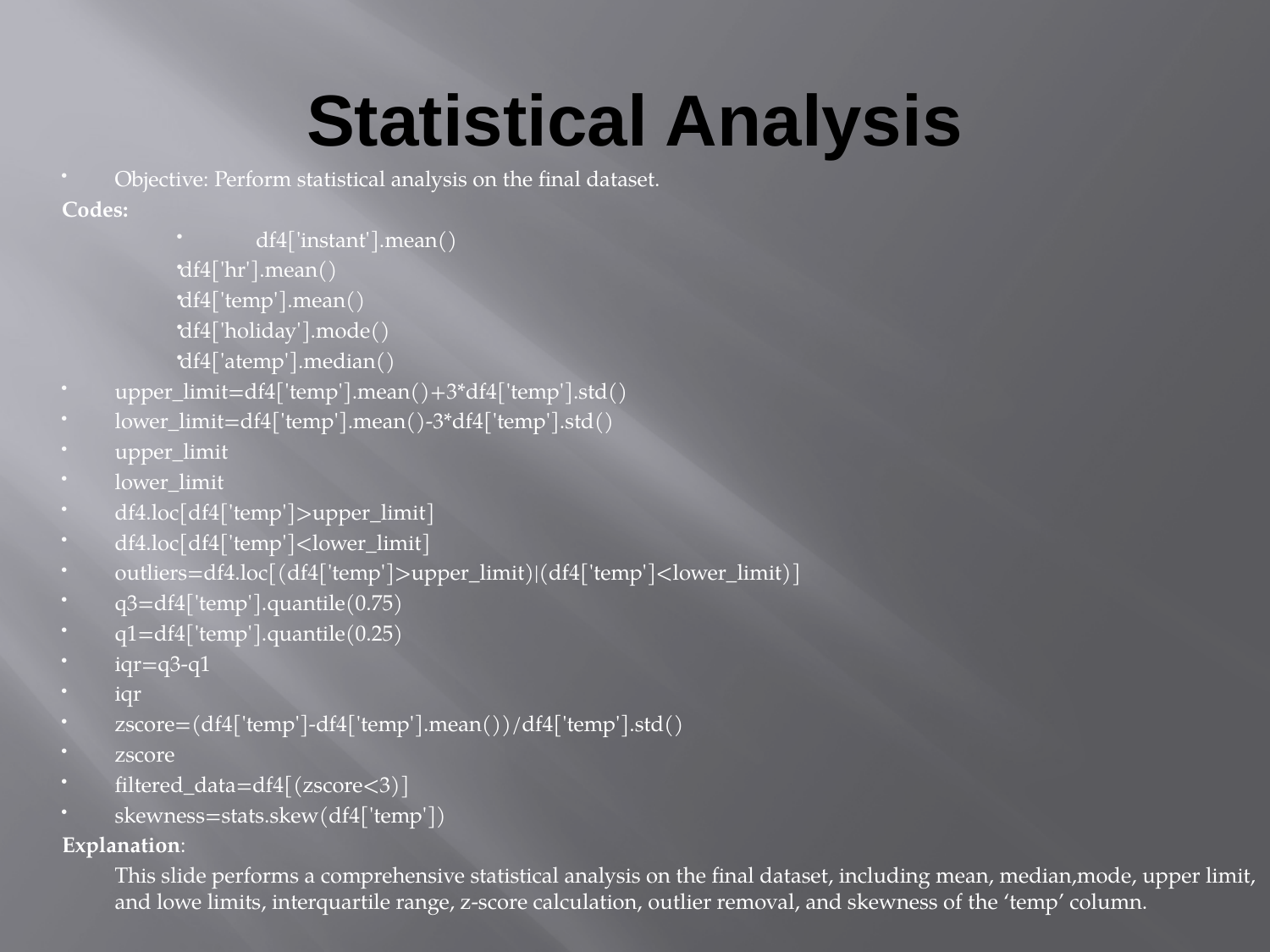

# Statistical Analysis
Objective: Perform statistical analysis on the final dataset.
Codes:
	 df4['instant'].mean()
df4['hr'].mean()
df4['temp'].mean()
df4['holiday'].mode()
df4['atemp'].median()
upper_limit=df4['temp'].mean()+3*df4['temp'].std()
lower_limit=df4['temp'].mean()-3*df4['temp'].std()
upper_limit
lower_limit
df4.loc[df4['temp']>upper_limit]
df4.loc[df4['temp']<lower_limit]
outliers=df4.loc[(df4['temp']>upper_limit)|(df4['temp']<lower_limit)]
q3=df4['temp'].quantile(0.75)
q1=df4['temp'].quantile(0.25)
iqr=q3-q1
iqr
zscore=(df4['temp']-df4['temp'].mean())/df4['temp'].std()
zscore
filtered_data=df4[(zscore<3)]
skewness=stats.skew(df4['temp'])
Explanation:
		This slide performs a comprehensive statistical analysis on the final dataset, including mean, median,mode, upper limit, and lowe limits, interquartile range, z-score calculation, outlier removal, and skewness of the ‘temp’ column.